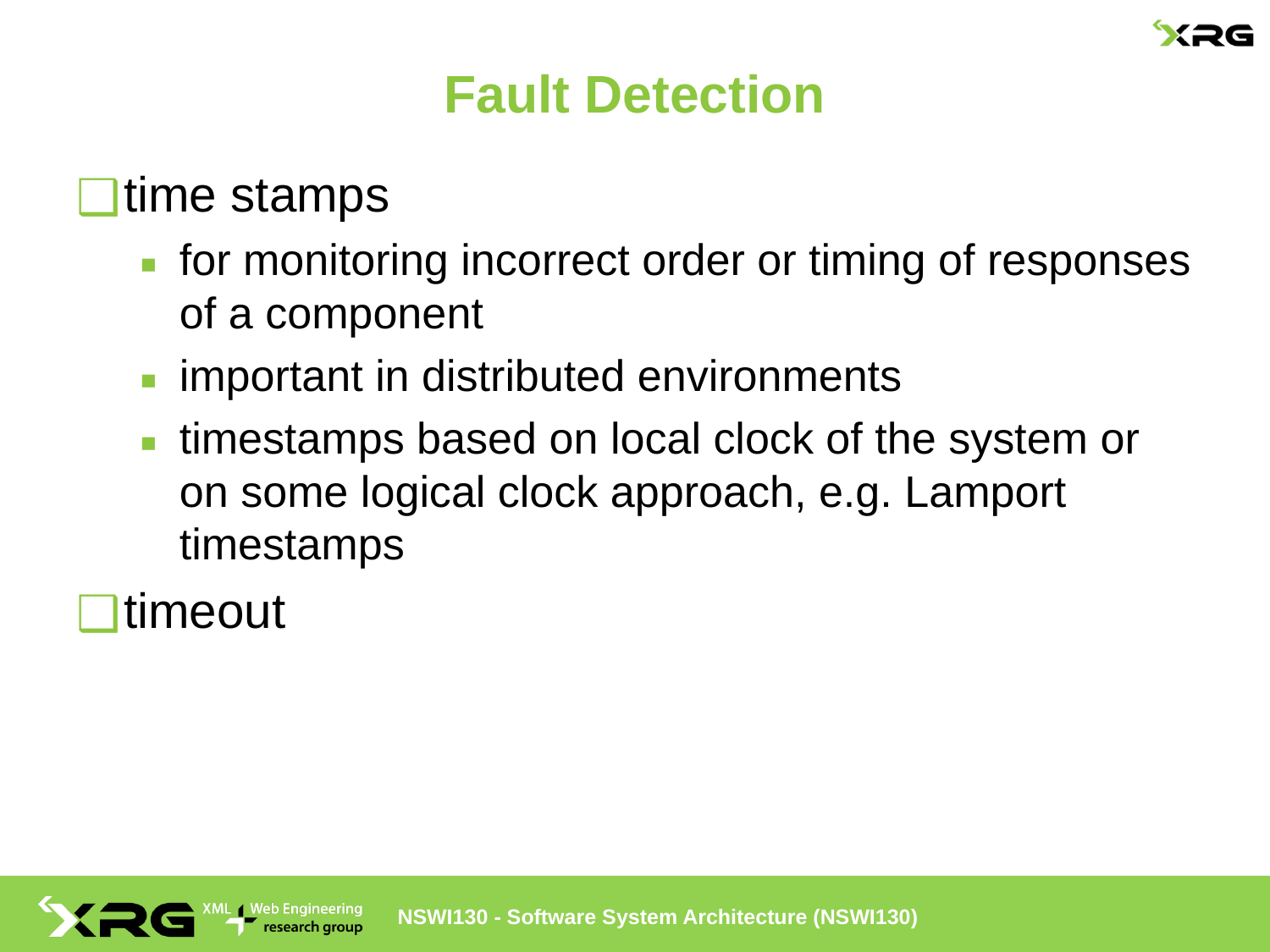

# Fault Detection
time stamps
for monitoring incorrect order or timing of responses of a component
important in distributed environments
timestamps based on local clock of the system or on some logical clock approach, e.g. Lamport timestamps
timeout
NSWI130 - Software System Architecture (NSWI130)